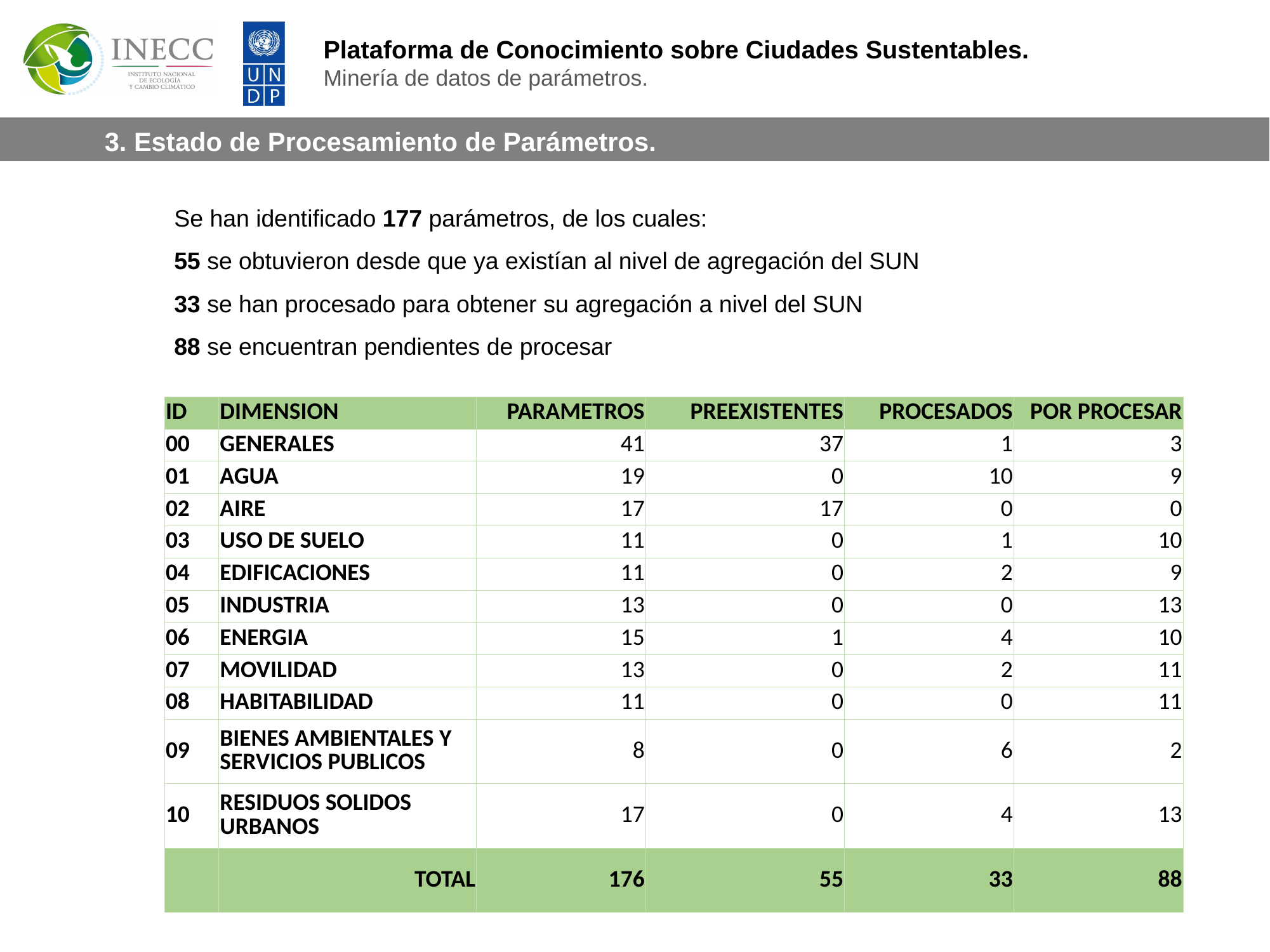

3. Estado de Procesamiento de Parámetros.
Se han identificado 177 parámetros, de los cuales:
55 se obtuvieron desde que ya existían al nivel de agregación del SUN
33 se han procesado para obtener su agregación a nivel del SUN
88 se encuentran pendientes de procesar
| ID | DIMENSION | PARAMETROS | PREEXISTENTES | PROCESADOS | POR PROCESAR |
| --- | --- | --- | --- | --- | --- |
| 00 | GENERALES | 41 | 37 | 1 | 3 |
| 01 | AGUA | 19 | 0 | 10 | 9 |
| 02 | AIRE | 17 | 17 | 0 | 0 |
| 03 | USO DE SUELO | 11 | 0 | 1 | 10 |
| 04 | EDIFICACIONES | 11 | 0 | 2 | 9 |
| 05 | INDUSTRIA | 13 | 0 | 0 | 13 |
| 06 | ENERGIA | 15 | 1 | 4 | 10 |
| 07 | MOVILIDAD | 13 | 0 | 2 | 11 |
| 08 | HABITABILIDAD | 11 | 0 | 0 | 11 |
| 09 | BIENES AMBIENTALES Y SERVICIOS PUBLICOS | 8 | 0 | 6 | 2 |
| 10 | RESIDUOS SOLIDOS URBANOS | 17 | 0 | 4 | 13 |
|  | TOTAL | 176 | 55 | 33 | 88 |